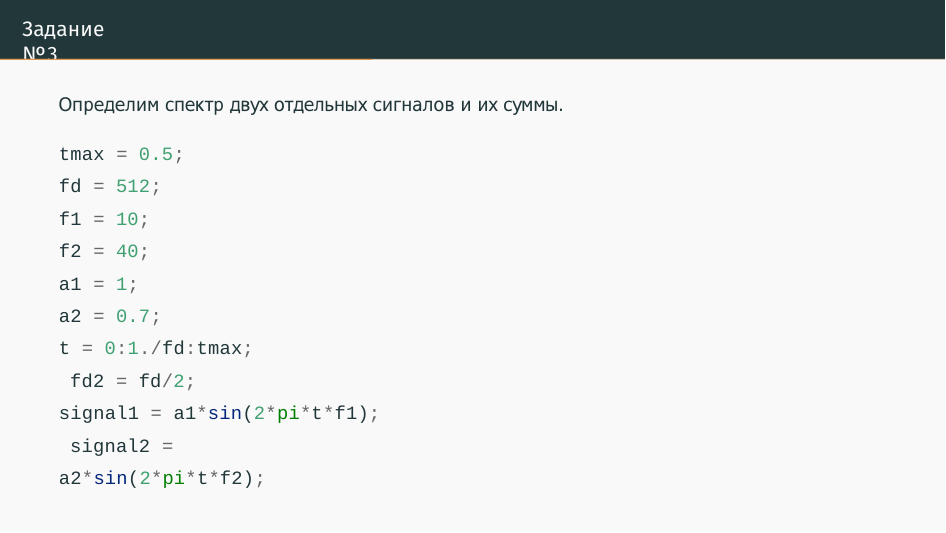

# Задание №3

Определим спектр двух отдельных сигналов и их суммы.

tmax = 0.5;
fd = 512;
f1 = 10;
f2 = 40;
a1 = 1;
a2 = 0.7;
t = 0:1./fd:tmax;  fd2 = fd/2;
signal1 = a1*sin(2*pi*t*f1);  signal2 = a2*sin(2*pi*t*f2);